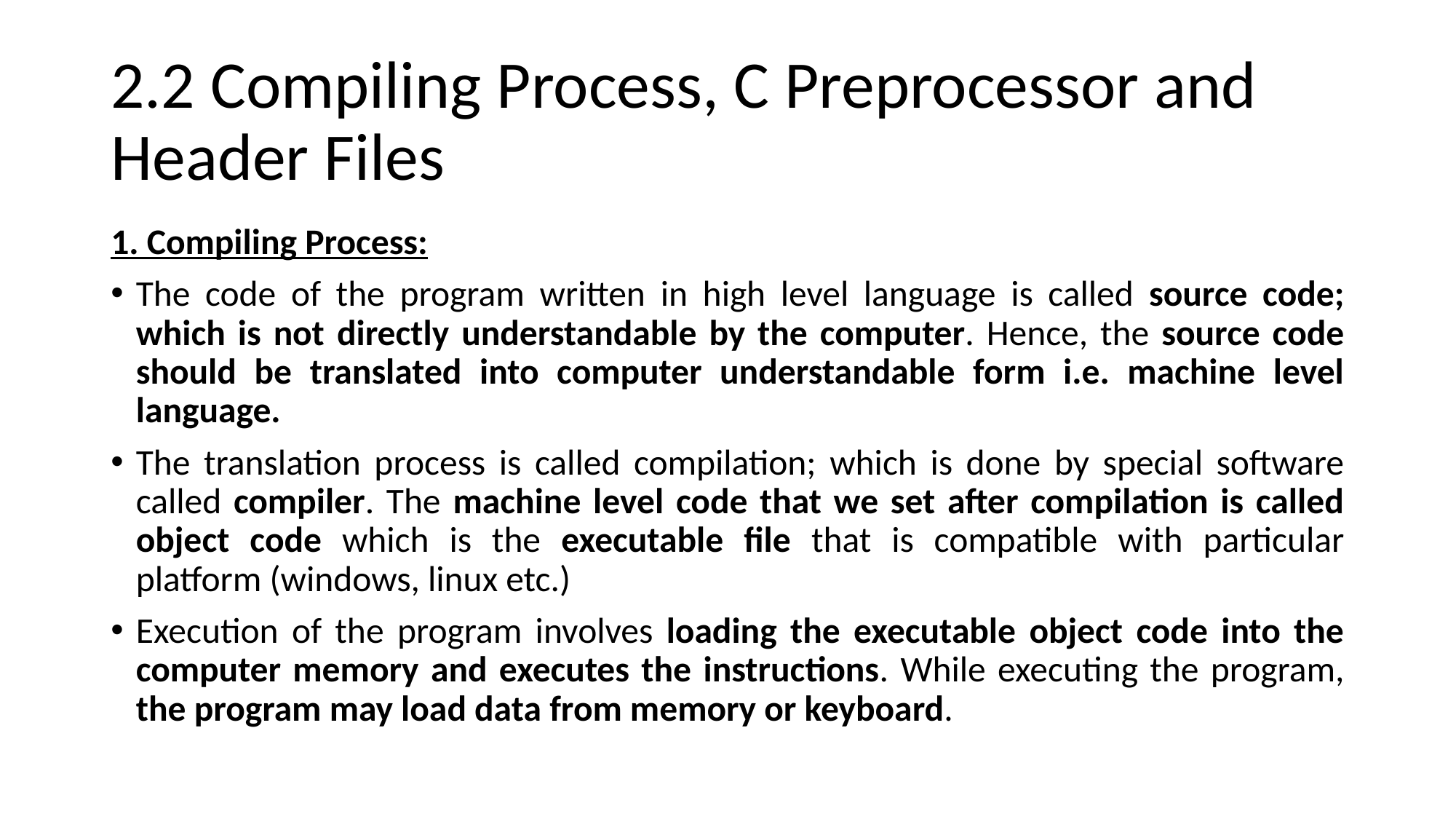

# 2.2 Compiling Process, C Preprocessor and 	Header Files
1. Compiling Process:
The code of the program written in high level language is called source code; which is not directly understandable by the computer. Hence, the source code should be translated into computer understandable form i.e. machine level language.
The translation process is called compilation; which is done by special software called compiler. The machine level code that we set after compilation is called object code which is the executable file that is compatible with particular platform (windows, linux etc.)
Execution of the program involves loading the executable object code into the computer memory and executes the instructions. While executing the program, the program may load data from memory or keyboard.